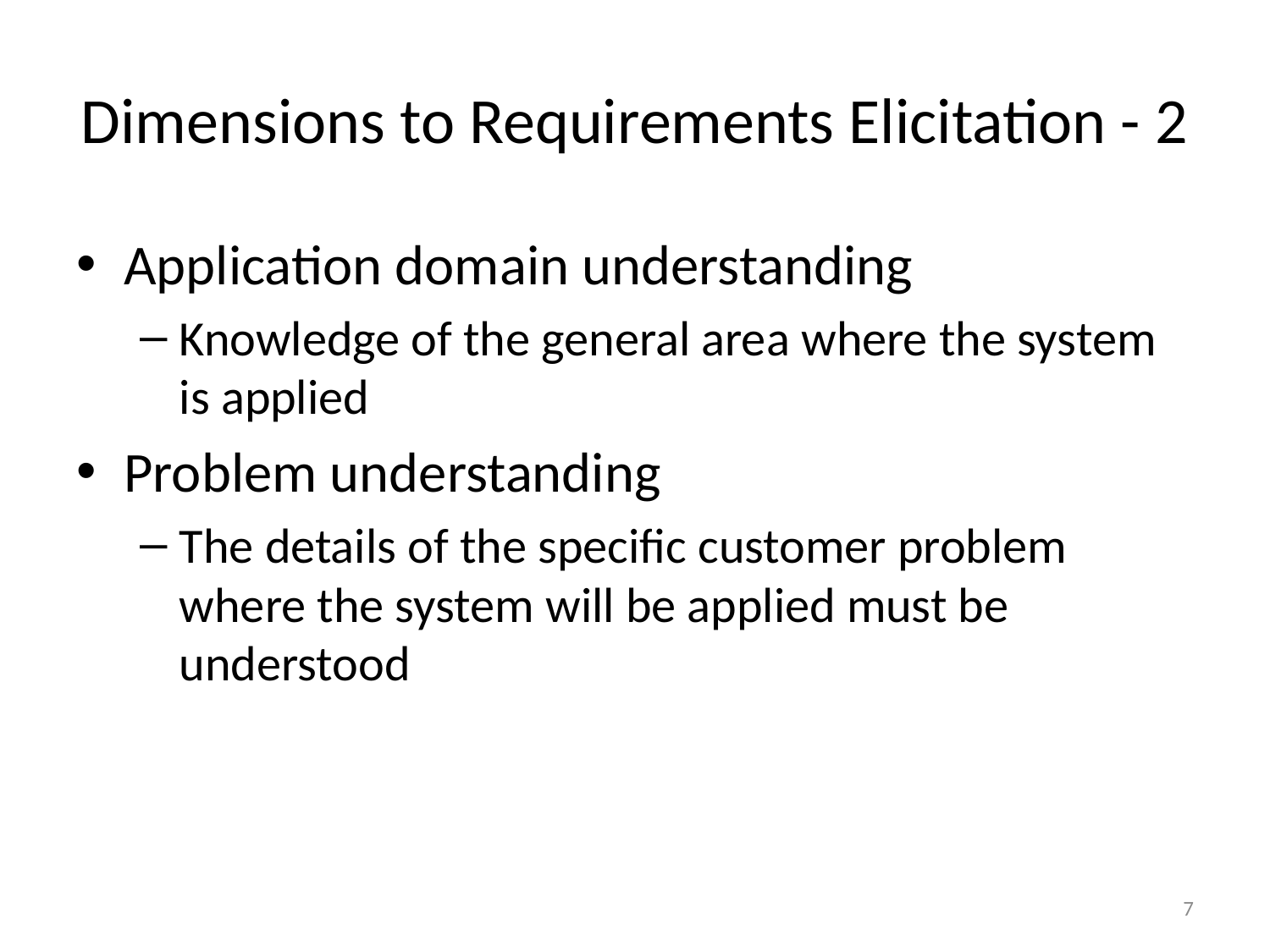

# Dimensions to Requirements Elicitation - 2
Application domain understanding
Knowledge of the general area where the system is applied
Problem understanding
The details of the specific customer problem where the system will be applied must be understood

7